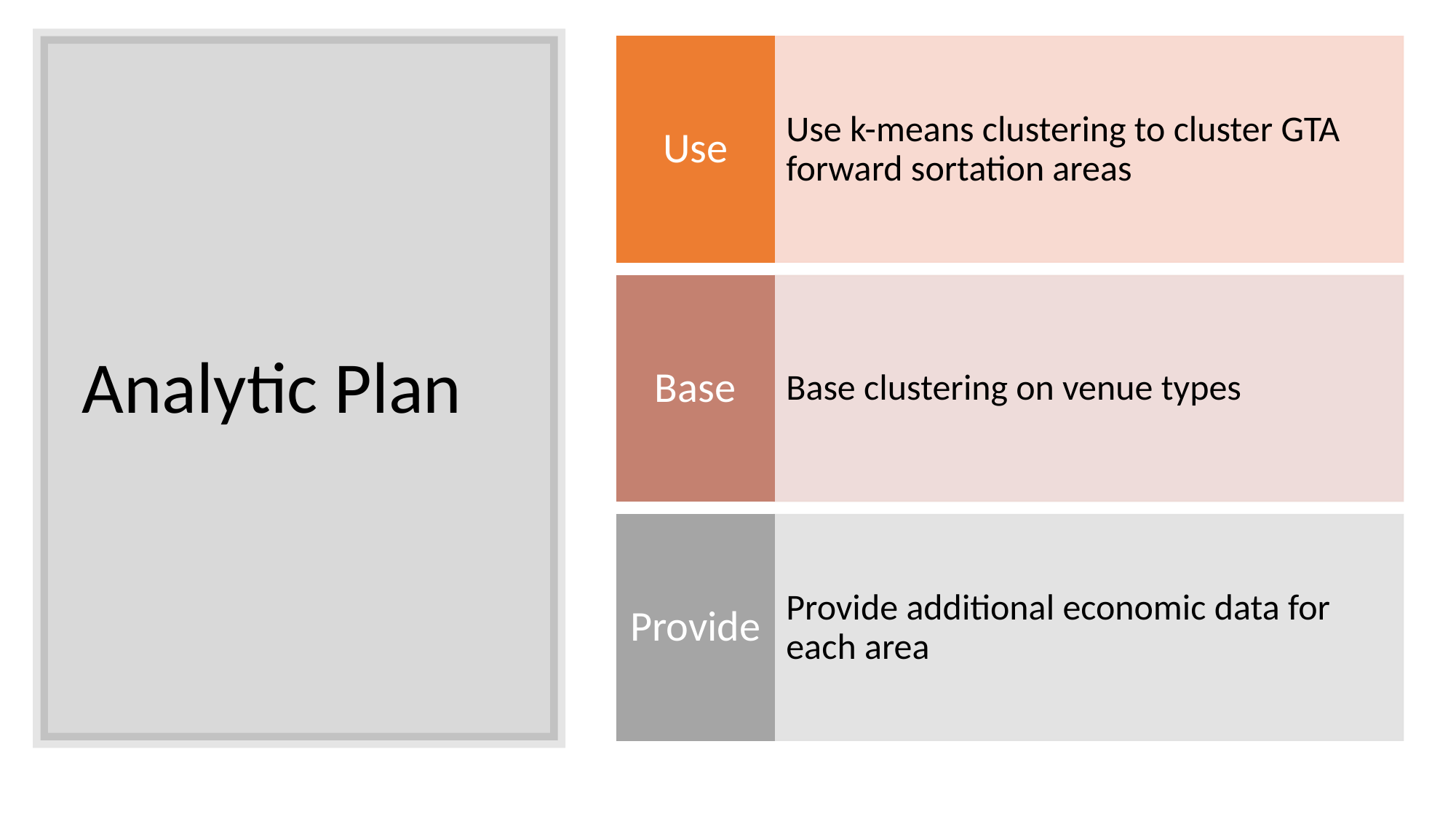

Use k-means clustering to cluster GTA forward sortation areas
Use
Base clustering on venue types
Base
Provide additional economic data for each area
Provide
# Analytic Plan